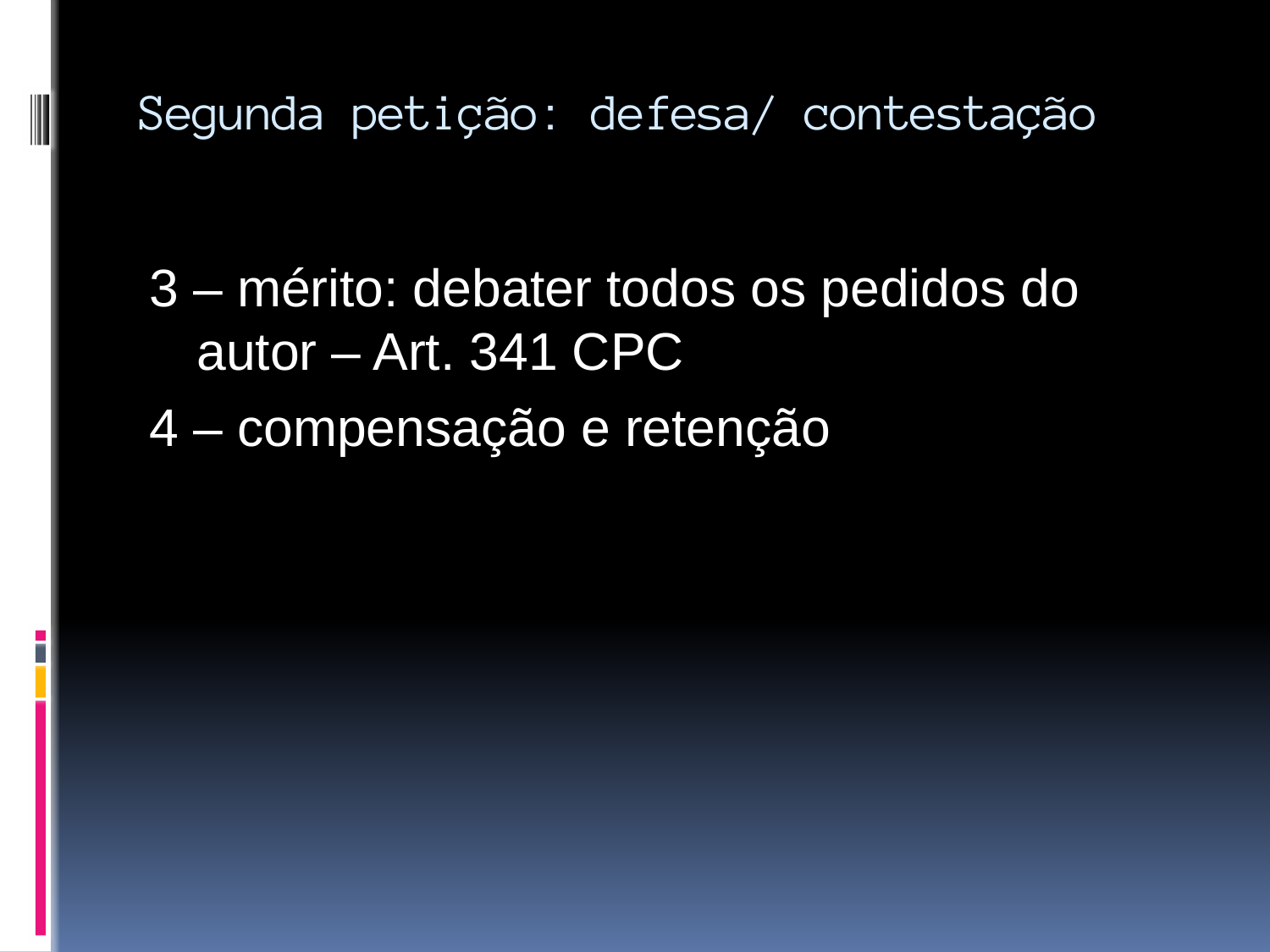

# Segunda petição: defesa/ contestação
3 – mérito: debater todos os pedidos do autor – Art. 341 CPC
4 – compensação e retenção